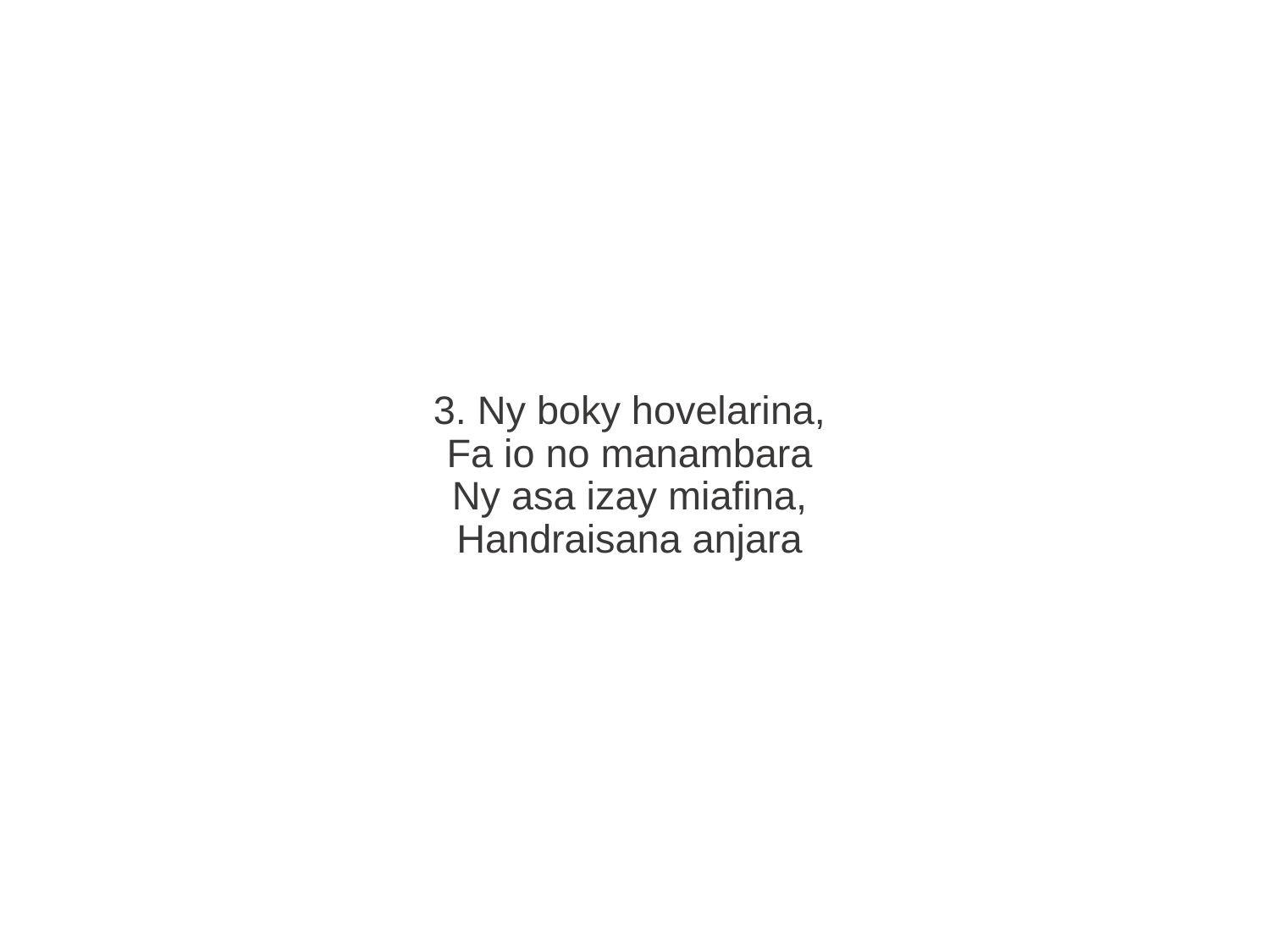

3. Ny boky hovelarina,
Fa io no manambara
Ny asa izay miafina,
Handraisana anjara